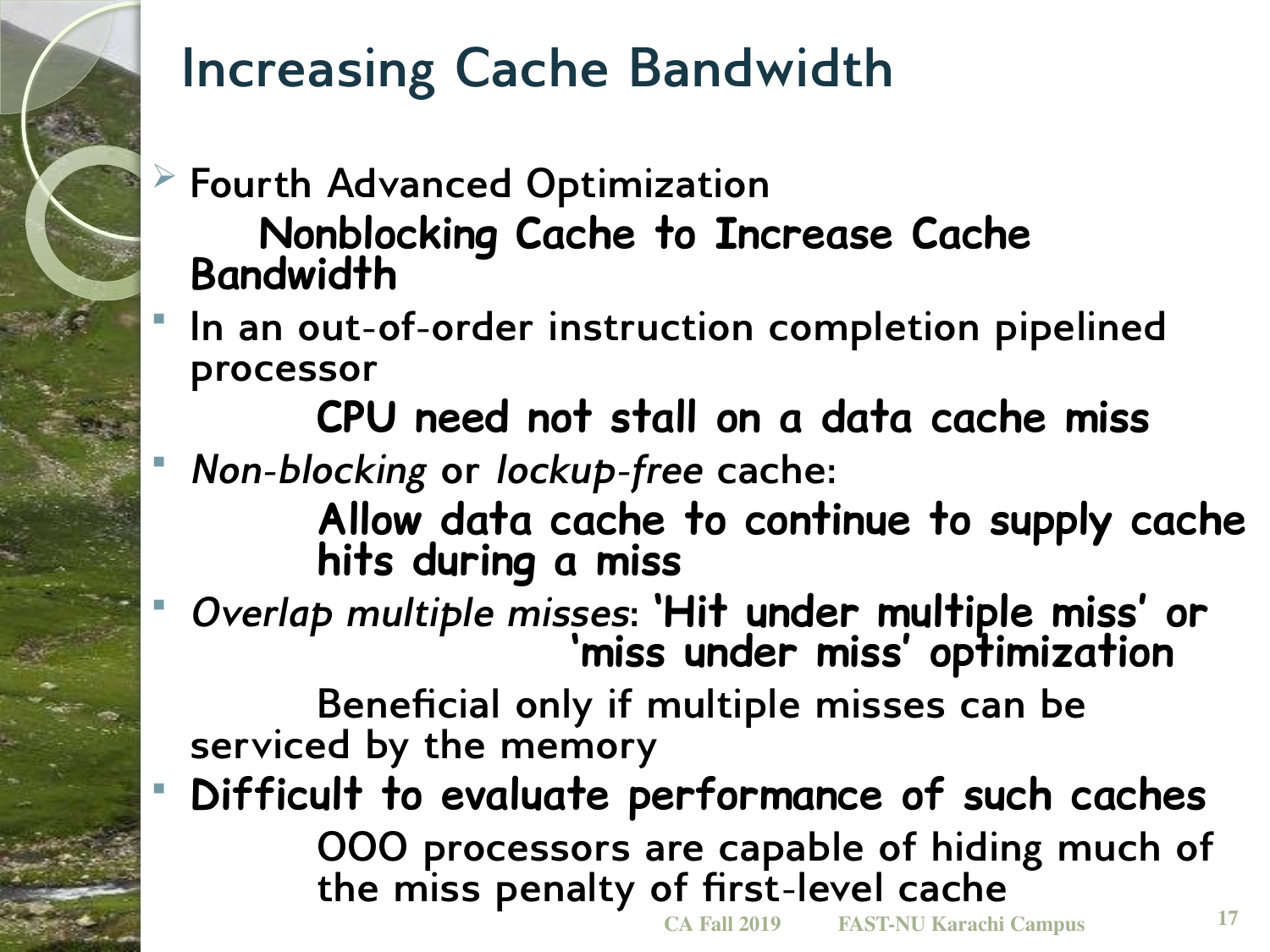

# Increasing Cache Bandwidth
Fourth Advanced Optimization
	     Nonblocking Cache to Increase Cache Bandwidth
In an out-of-order instruction completion pipelined processor
		CPU need not stall on a data cache miss
Non-blocking or lockup-free cache:
		Allow data cache to continue to supply cache 	hits during a miss
Overlap multiple misses: ‘Hit under multiple miss’ or 			‘miss under miss’ optimization
		Beneficial only if multiple misses can be 	serviced by the memory
Difficult to evaluate performance of such caches
		OOO processors are capable of hiding much of 	the miss penalty of first-level cache
CA Fall 2019
17
FAST-NU Karachi Campus